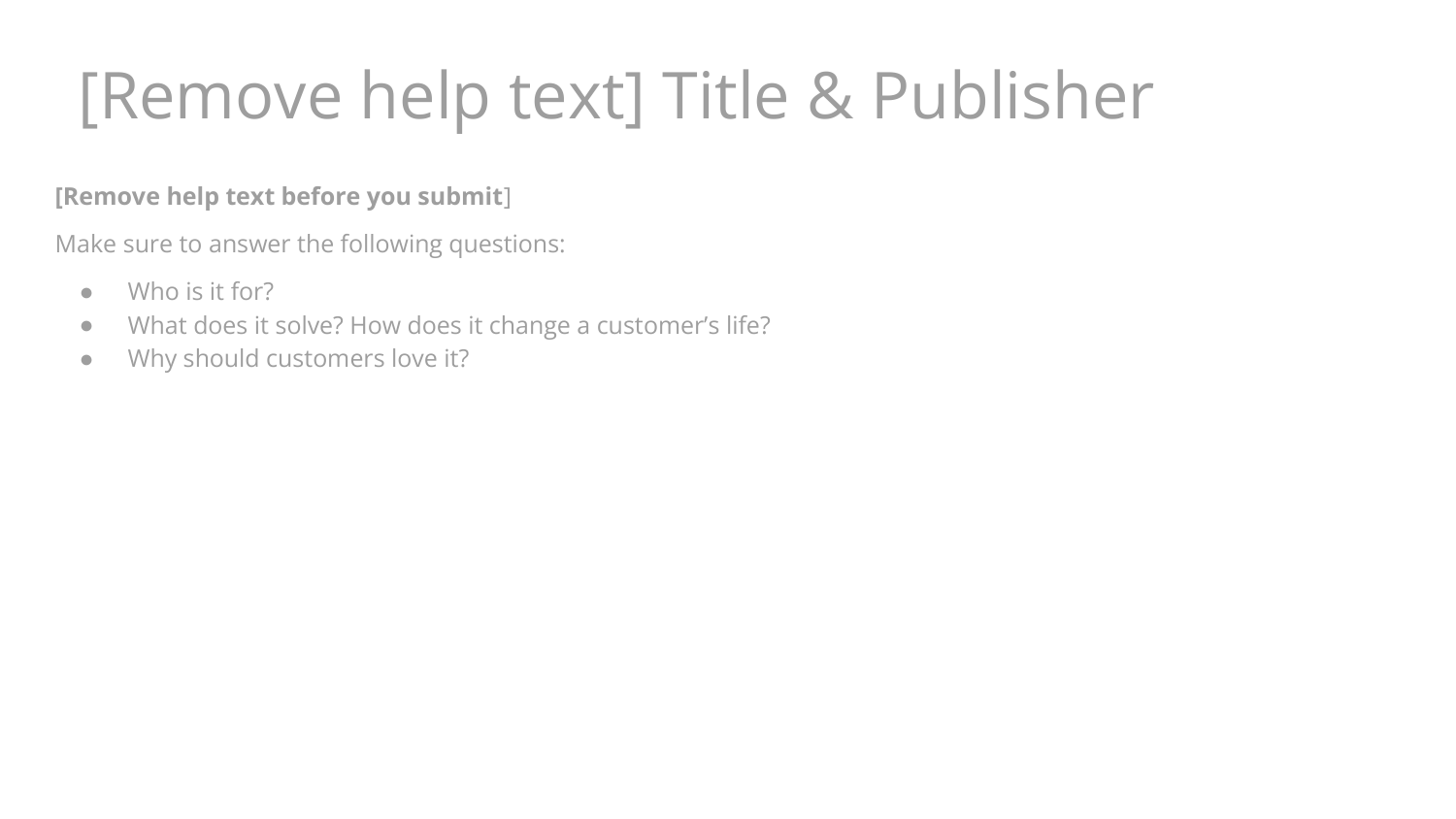

# [Remove help text] Title & Publisher
[Remove help text before you submit]
Make sure to answer the following questions:
Who is it for?
What does it solve? How does it change a customer’s life?
Why should customers love it?